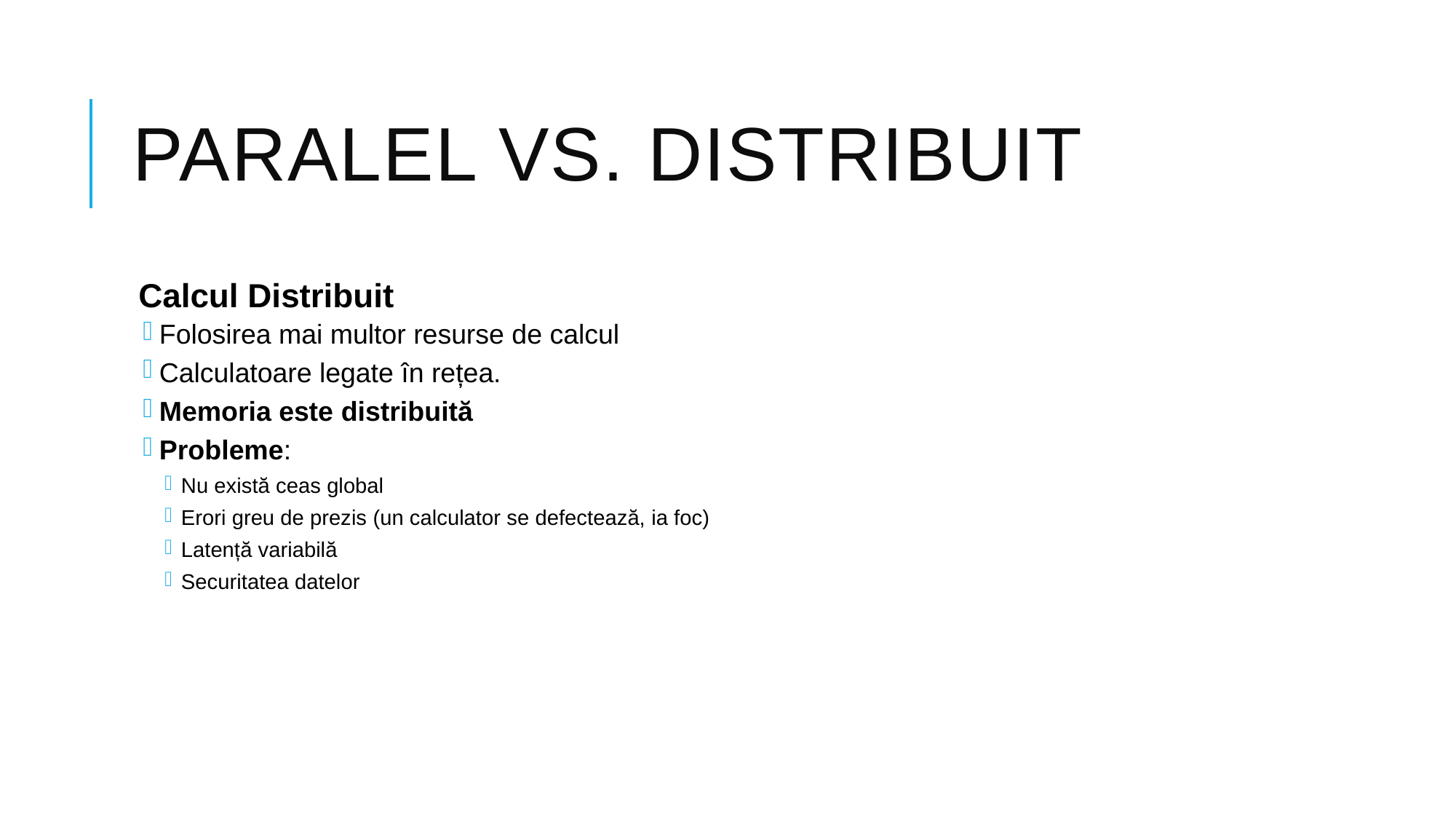

# Paralel vs. distribuit
Calcul Distribuit
Folosirea mai multor resurse de calcul
Calculatoare legate în rețea.
Memoria este distribuită
Probleme:
Nu există ceas global
Erori greu de prezis (un calculator se defectează, ia foc)
Latență variabilă
Securitatea datelor